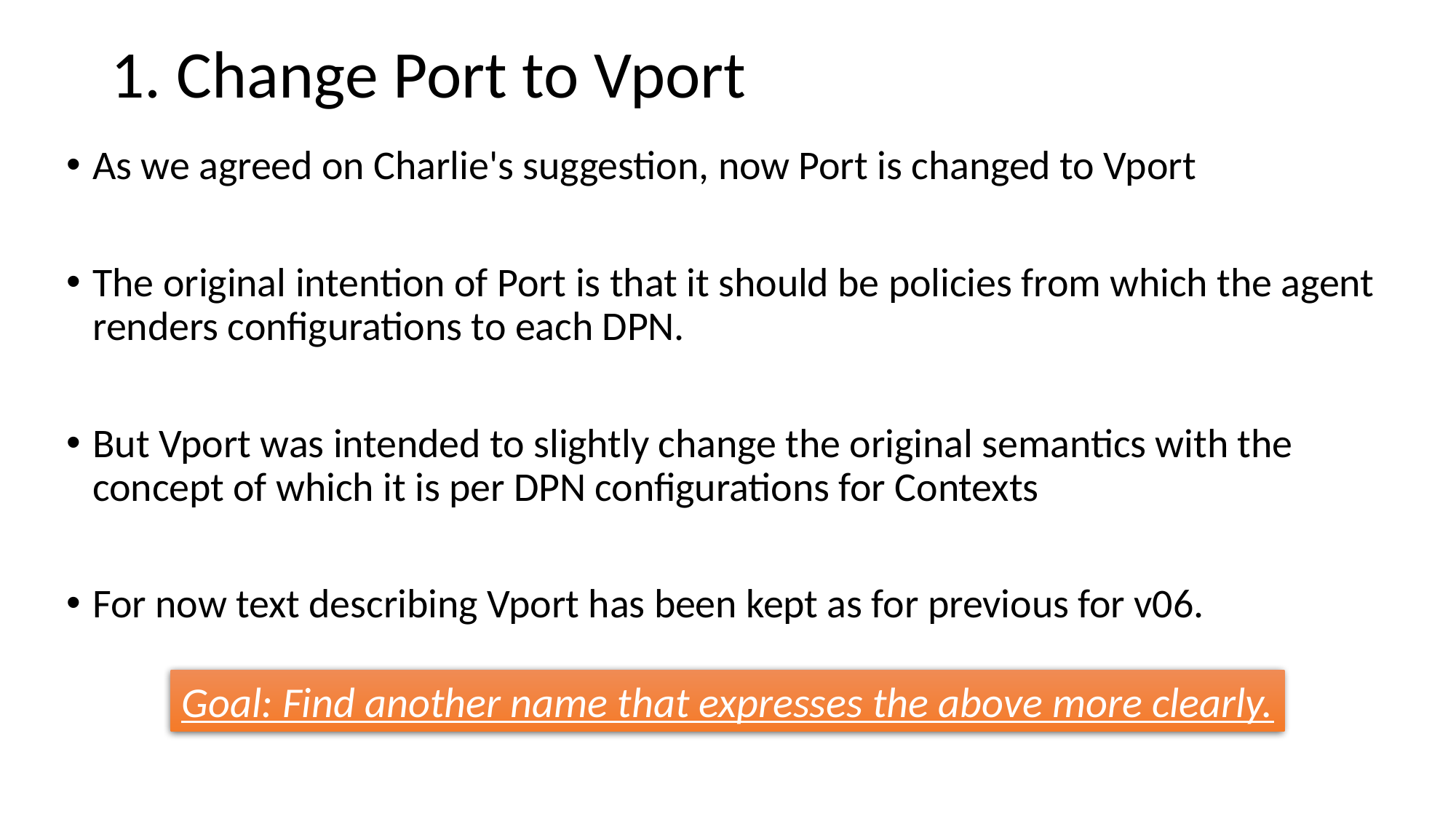

# 1. Change Port to Vport
As we agreed on Charlie's suggestion, now Port is changed to Vport

The original intention of Port is that it should be policies from which the agent renders configurations to each DPN.

But Vport was intended to slightly change the original semantics with the concept of which it is per DPN configurations for Contexts

For now text describing Vport has been kept as for previous for v06.
Goal: Find another name that expresses the above more clearly.